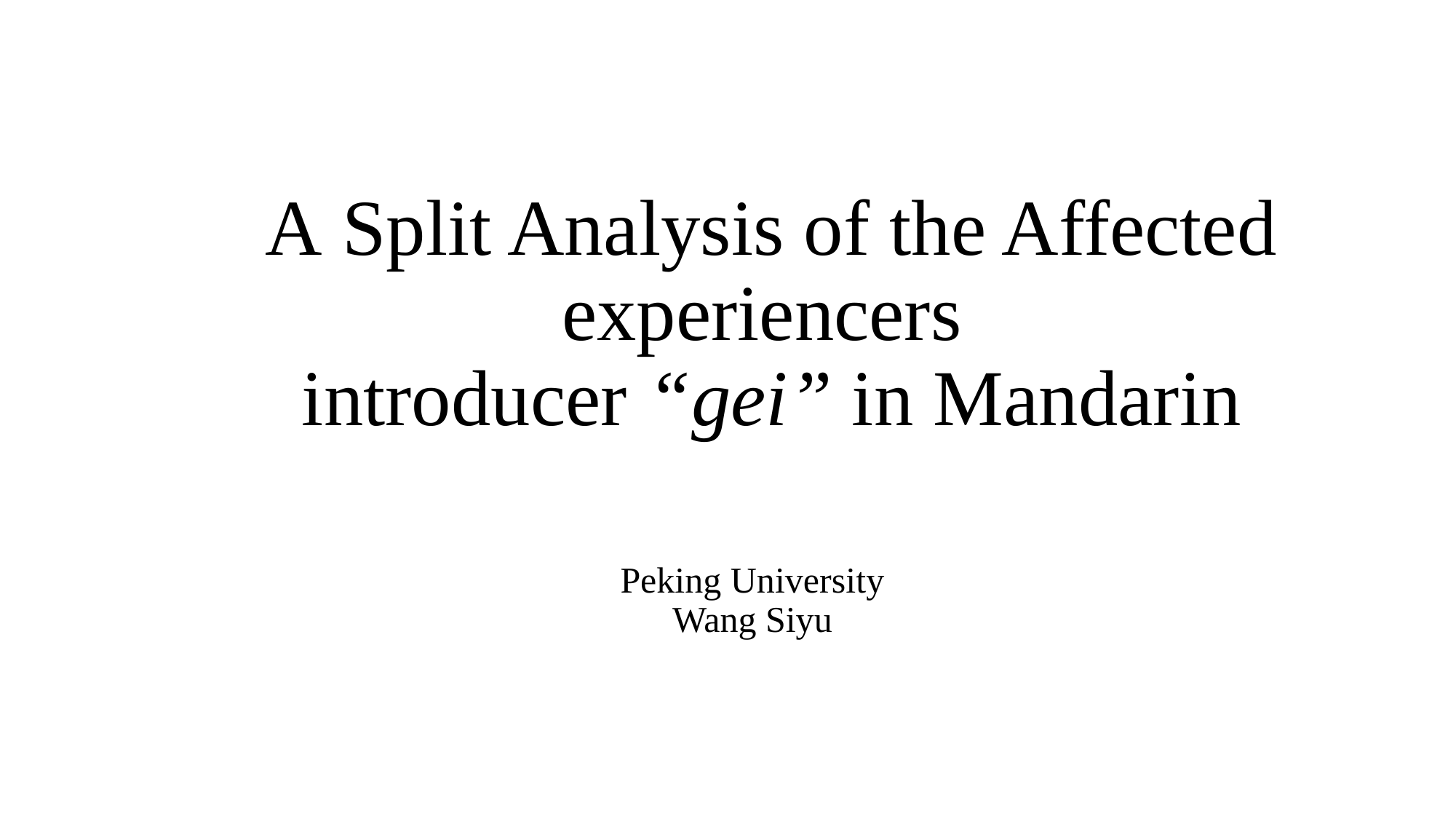

# A Split Analysis of the Affected experiencers introducer “gei” in Mandarin
Peking University
Wang Siyu